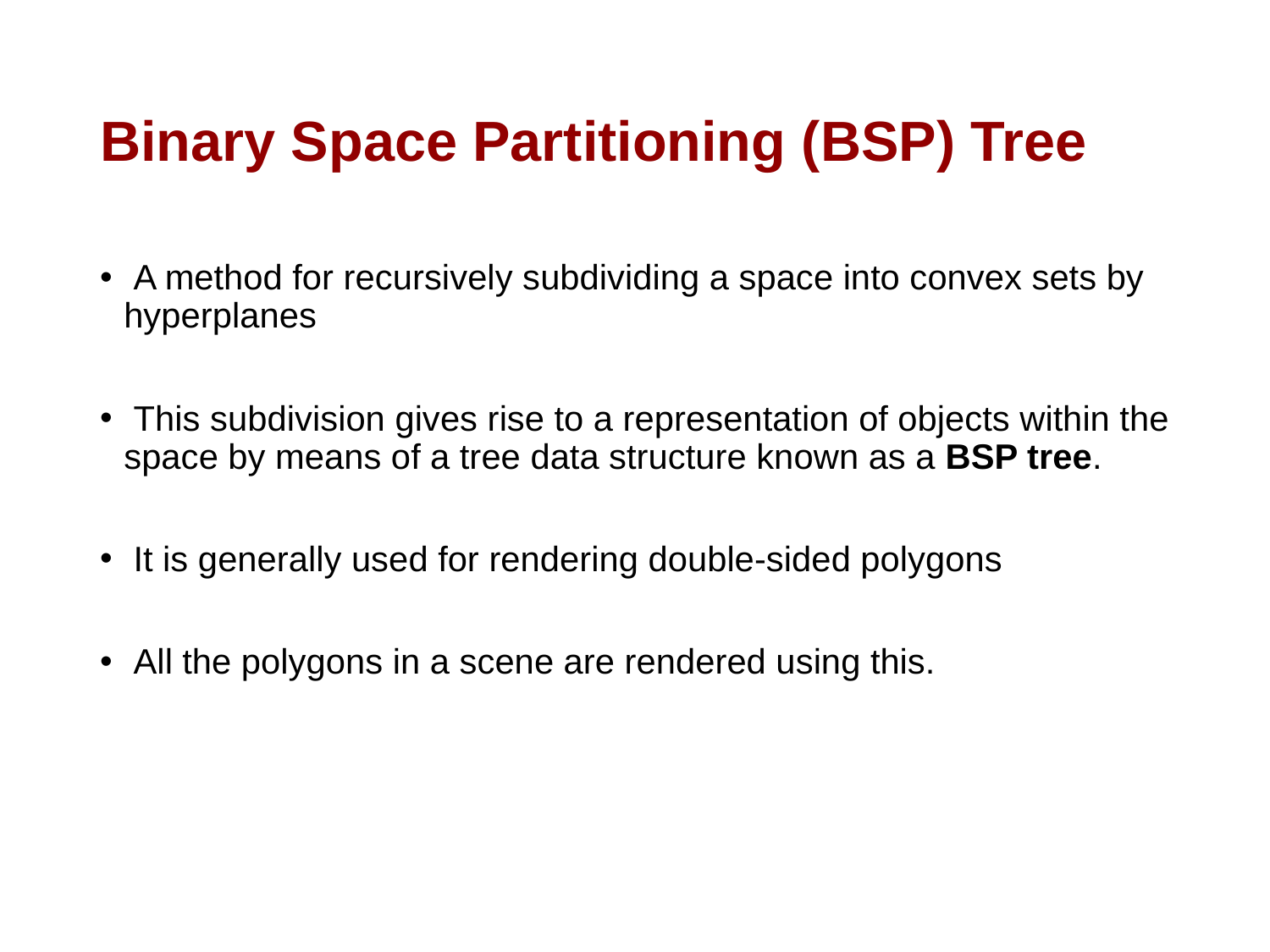

# Binary Space Partitioning (BSP) Tree
 A method for recursively subdividing a space into convex sets by hyperplanes

 This subdivision gives rise to a representation of objects within the space by means of a tree data structure known as a BSP tree.

 It is generally used for rendering double-sided polygons

 All the polygons in a scene are rendered using this.